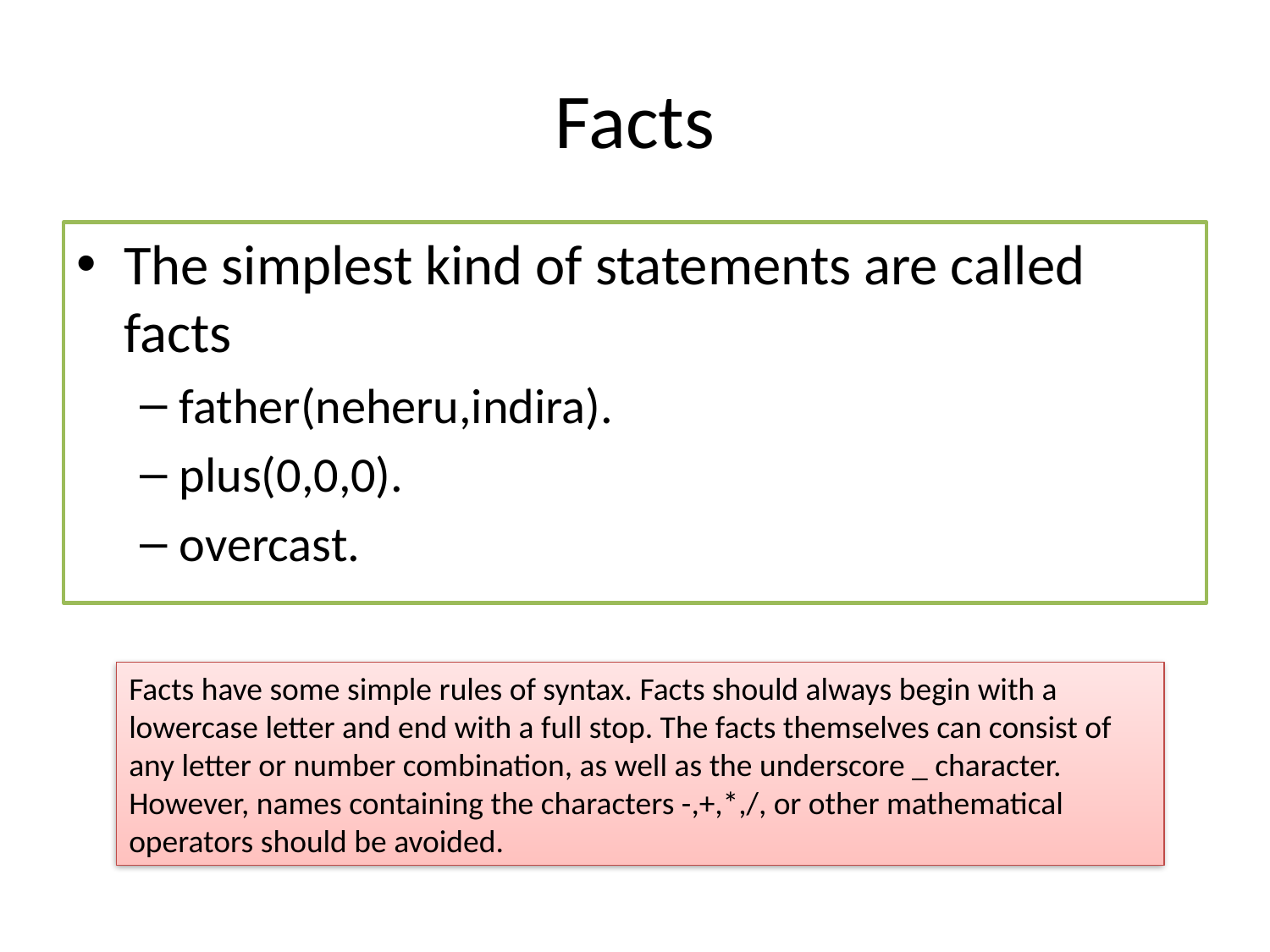

# Facts
The simplest kind of statements are called facts
father(neheru,indira).
plus(0,0,0).
overcast.
Facts have some simple rules of syntax. Facts should always begin with a lowercase letter and end with a full stop. The facts themselves can consist of any letter or number combination, as well as the underscore _ character. However, names containing the characters -,+,*,/, or other mathematical operators should be avoided.